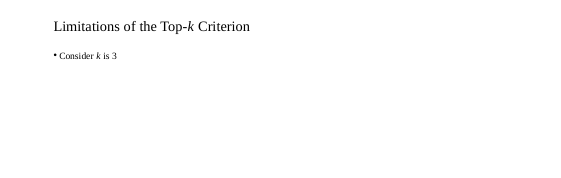

# Limitations of the Top-k Criterion
Consider k is 3